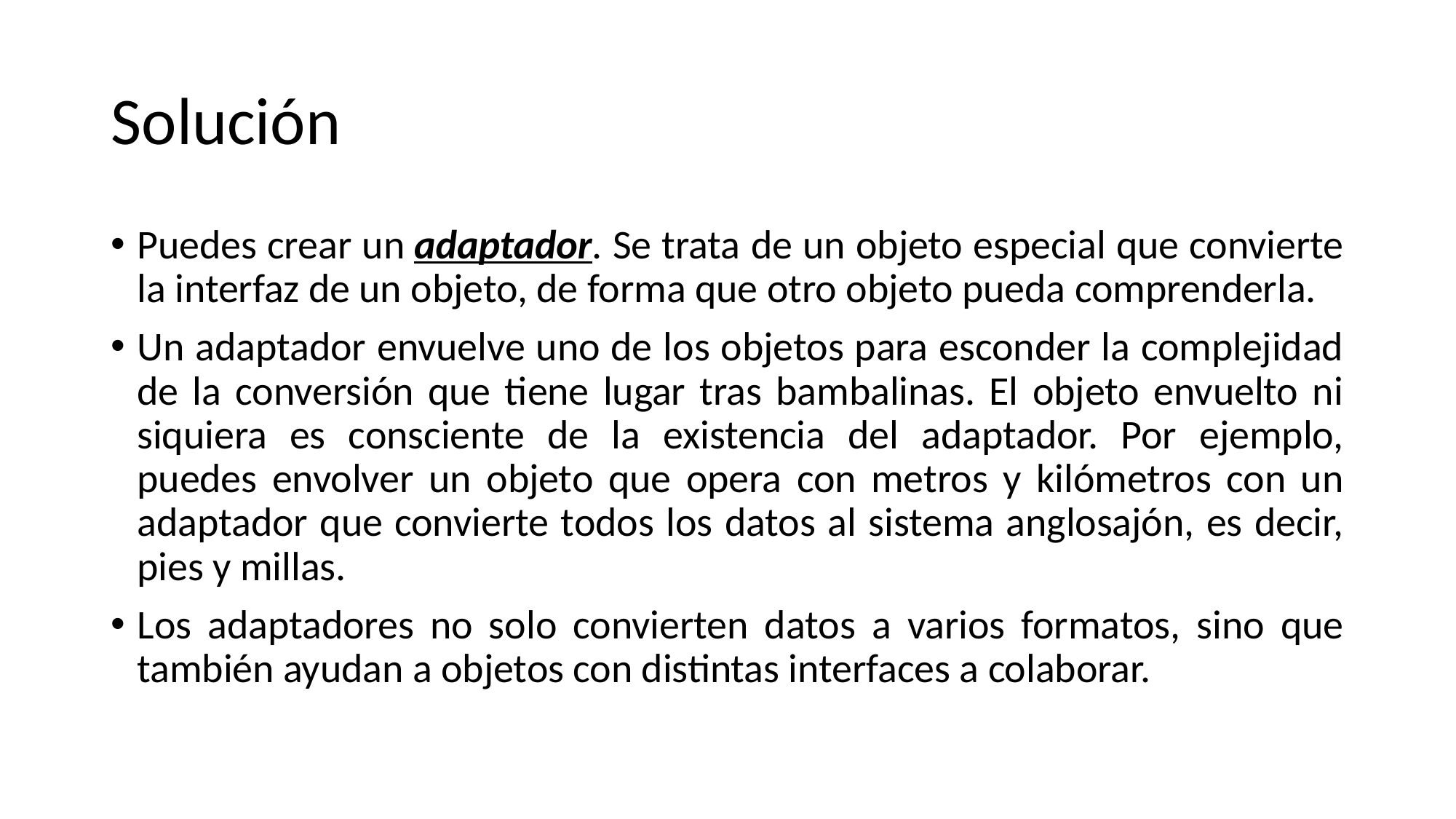

# Solución
Puedes crear un adaptador. Se trata de un objeto especial que convierte la interfaz de un objeto, de forma que otro objeto pueda comprenderla.
Un adaptador envuelve uno de los objetos para esconder la complejidad de la conversión que tiene lugar tras bambalinas. El objeto envuelto ni siquiera es consciente de la existencia del adaptador. Por ejemplo, puedes envolver un objeto que opera con metros y kilómetros con un adaptador que convierte todos los datos al sistema anglosajón, es decir, pies y millas.
Los adaptadores no solo convierten datos a varios formatos, sino que también ayudan a objetos con distintas interfaces a colaborar.